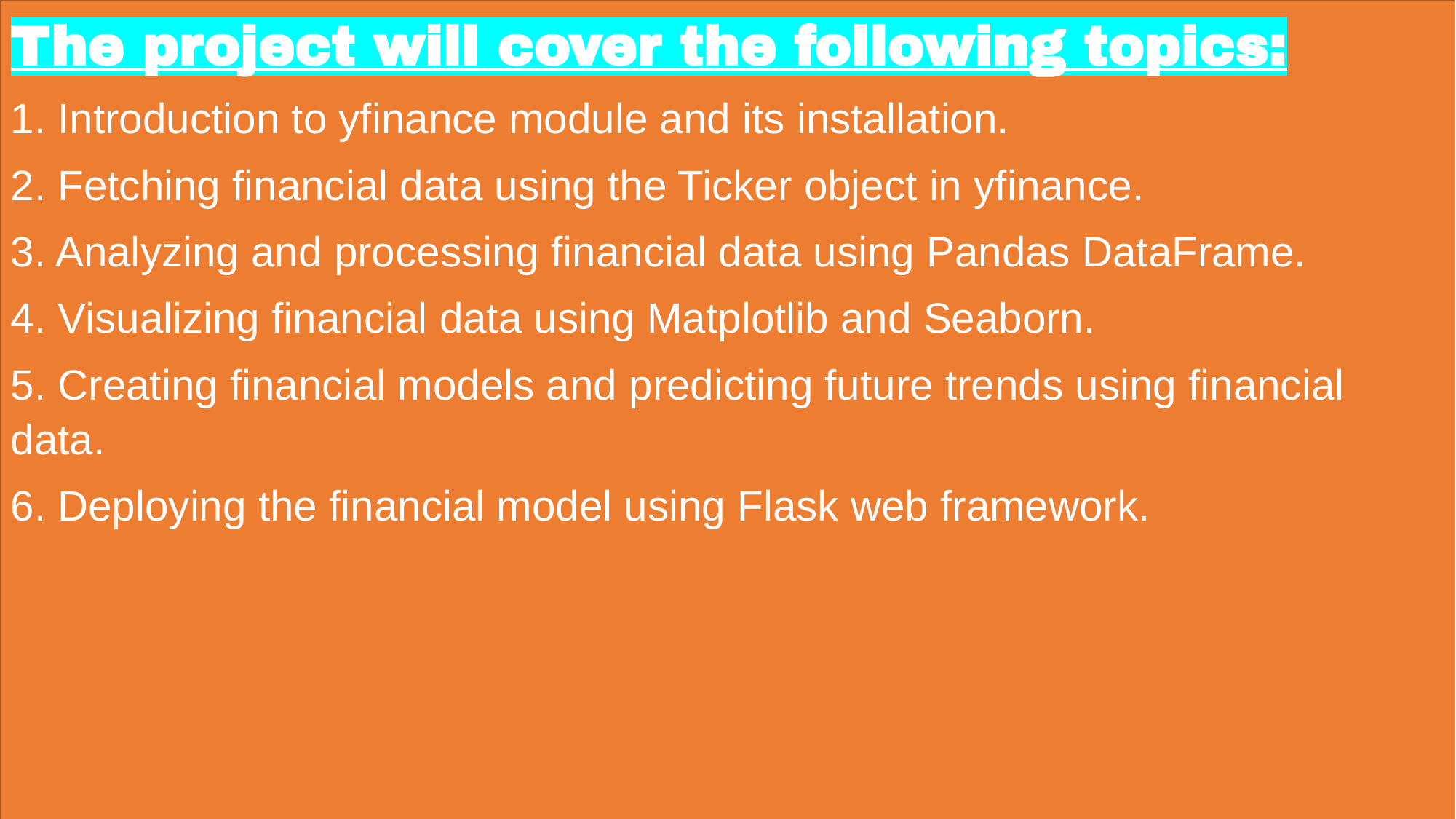

The project will cover the following topics:
1. Introduction to yfinance module and its installation.
2. Fetching financial data using the Ticker object in yfinance.
3. Analyzing and processing financial data using Pandas DataFrame.
4. Visualizing financial data using Matplotlib and Seaborn.
5. Creating financial models and predicting future trends using financial data.
6. Deploying the financial model using Flask web framework.